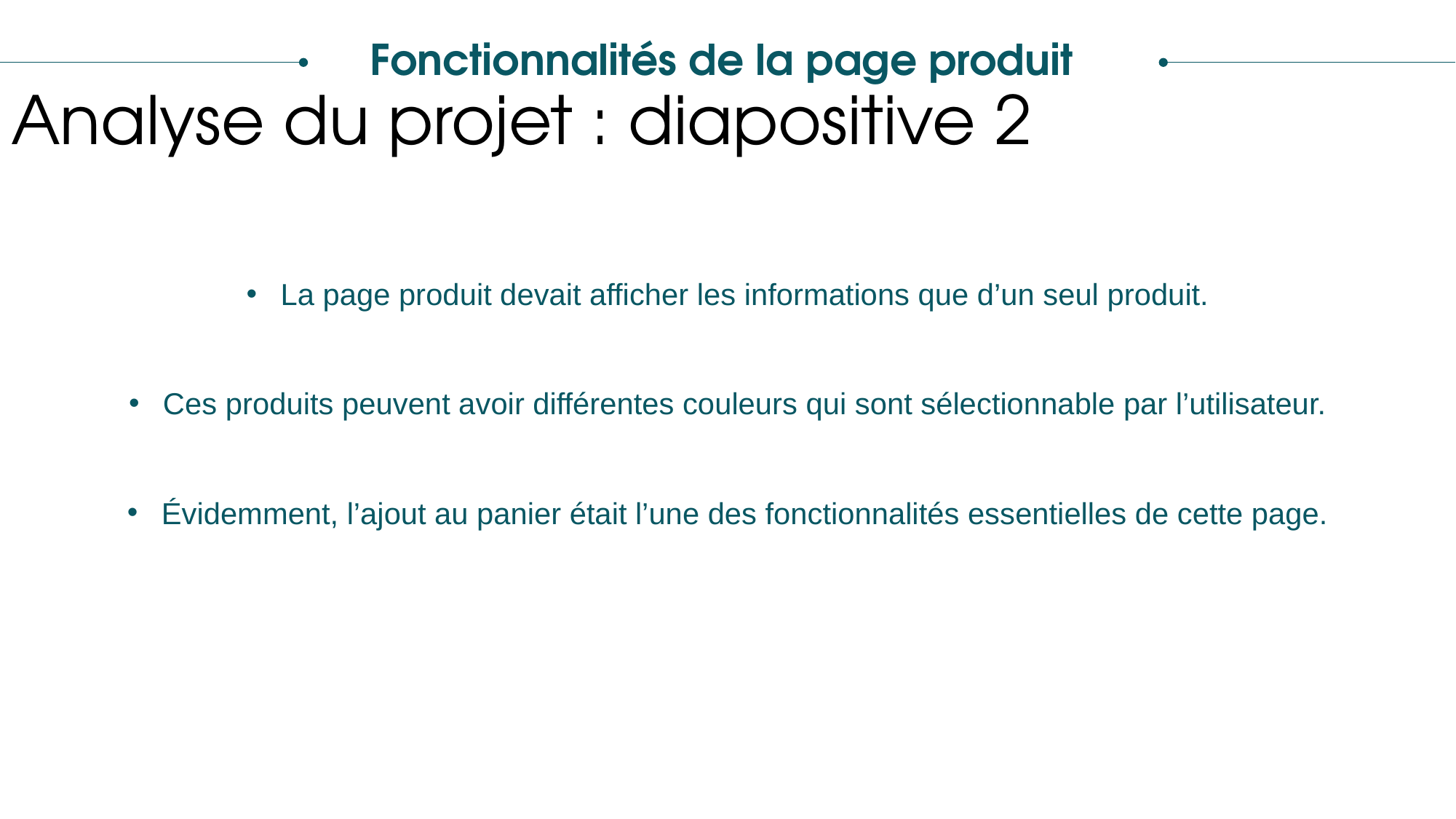

Fonctionnalités de la page produit
Analyse du projet : diapositive 2
La page produit devait afficher les informations que d’un seul produit.

Ces produits peuvent avoir différentes couleurs qui sont sélectionnable par l’utilisateur.

Évidemment, l’ajout au panier était l’une des fonctionnalités essentielles de cette page.

Prendre en main les maquettes HTML/CSS
ANALYSE TECHNIQUE
ANALYSE FINANCIÈRE
ANALYSE ÉCONOMIQUE
ANALYSE ÉCOLOGIQUE